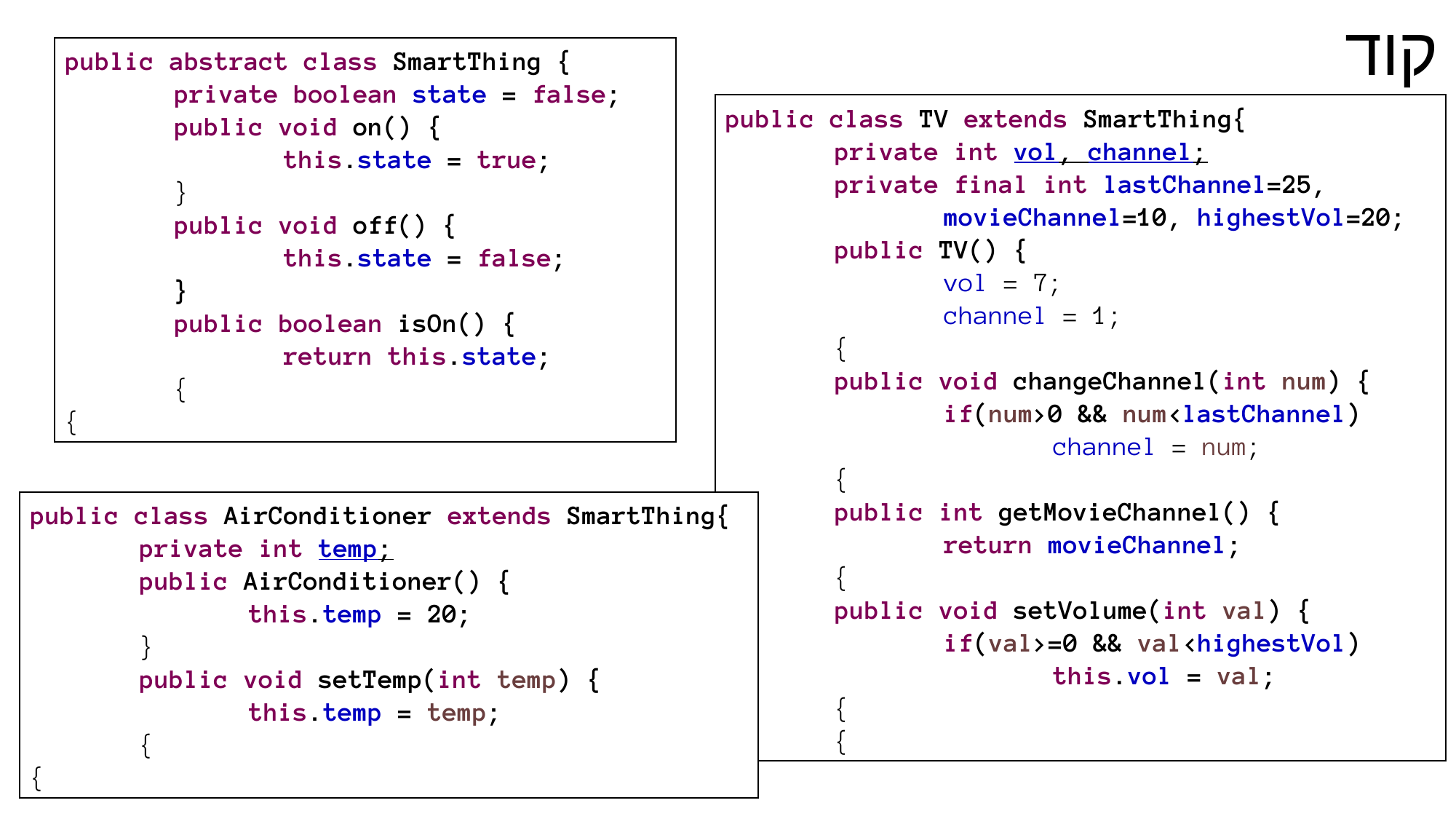

# קוד
public abstract class SmartThing {
	private boolean state = false;
	public void on() {
		this.state = true;
	}
	public void off() {
		this.state = false;
	}
	public boolean isOn() {
		return this.state;
	{
{
public class TV extends SmartThing{
	private int vol, channel;
	private final int lastChannel=25, 			movieChannel=10, highestVol=20;
	public TV() {
		vol = 7;
		channel = 1;
	{
	public void changeChannel(int num) {
		if(num>0 && num<lastChannel)
			channel = num;
	{
	public int getMovieChannel() {
		return movieChannel;
	{
	public void setVolume(int val) {
		if(val>=0 && val<highestVol)
			this.vol = val;
	{
	{
public class AirConditioner extends SmartThing{
	private int temp;
	public AirConditioner() {
		this.temp = 20;
	}
	public void setTemp(int temp) {
		this.temp = temp;
	{
{